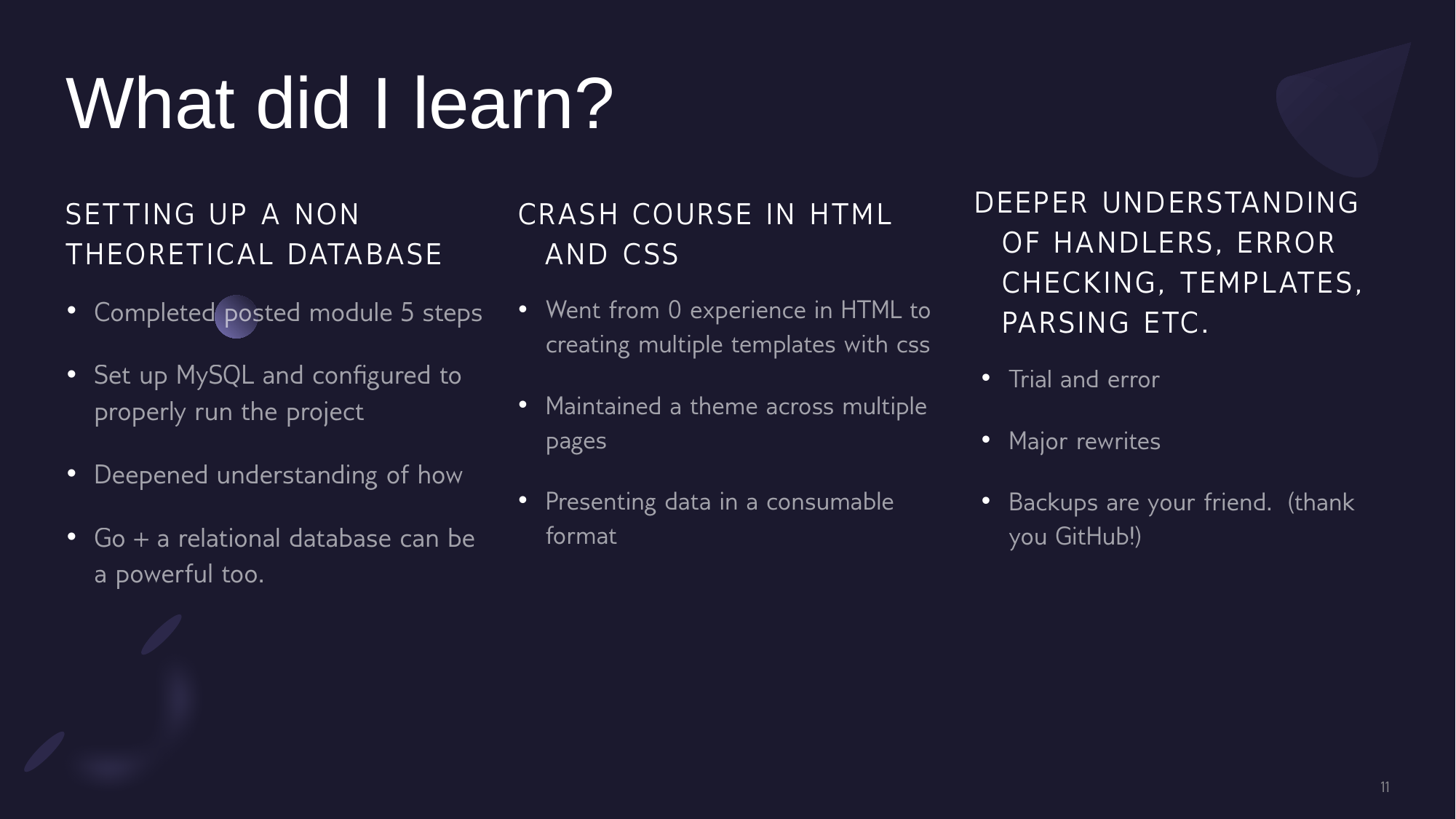

# What did I learn?
Setting up a non theoretical database
Crash course in HTML and CSS
Deeper understanding of handlers, error checking, templates, parsing etc.
Went from 0 experience in HTML to creating multiple templates with css
Maintained a theme across multiple pages
Presenting data in a consumable format
Completed posted module 5 steps
Set up MySQL and configured to properly run the project
Deepened understanding of how
Go + a relational database can be a powerful too.

Trial and error
Major rewrites
Backups are your friend.  (thank you GitHub!)
11